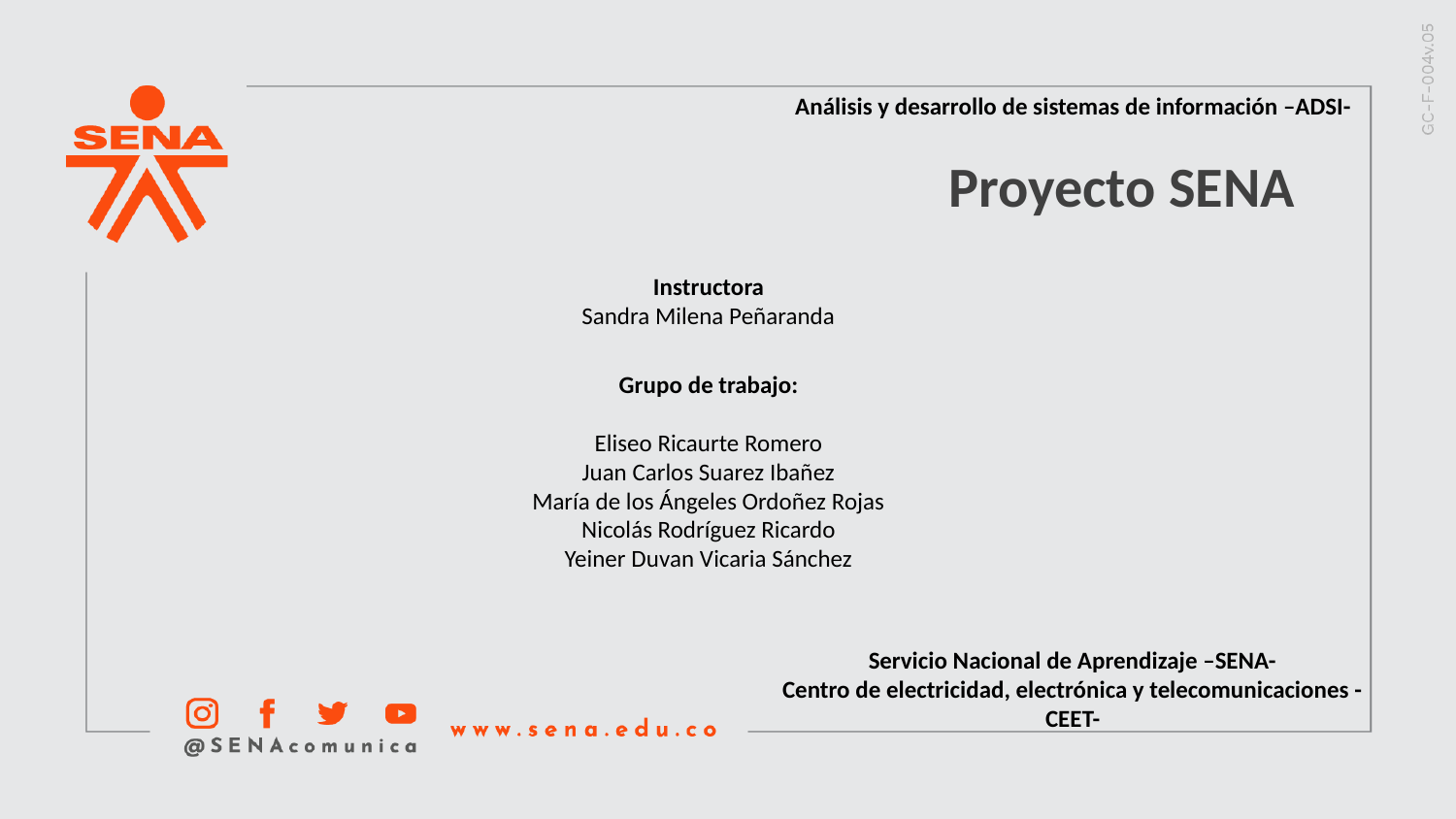

Análisis y desarrollo de sistemas de información –ADSI-
Proyecto SENA

Instructora
Sandra Milena Peñaranda

Grupo de trabajo:

Eliseo Ricaurte Romero
Juan Carlos Suarez Ibañez
María de los Ángeles Ordoñez Rojas
Nicolás Rodríguez Ricardo
Yeiner Duvan Vicaria Sánchez

Servicio Nacional de Aprendizaje –SENA-
Centro de electricidad, electrónica y telecomunicaciones -CEET-